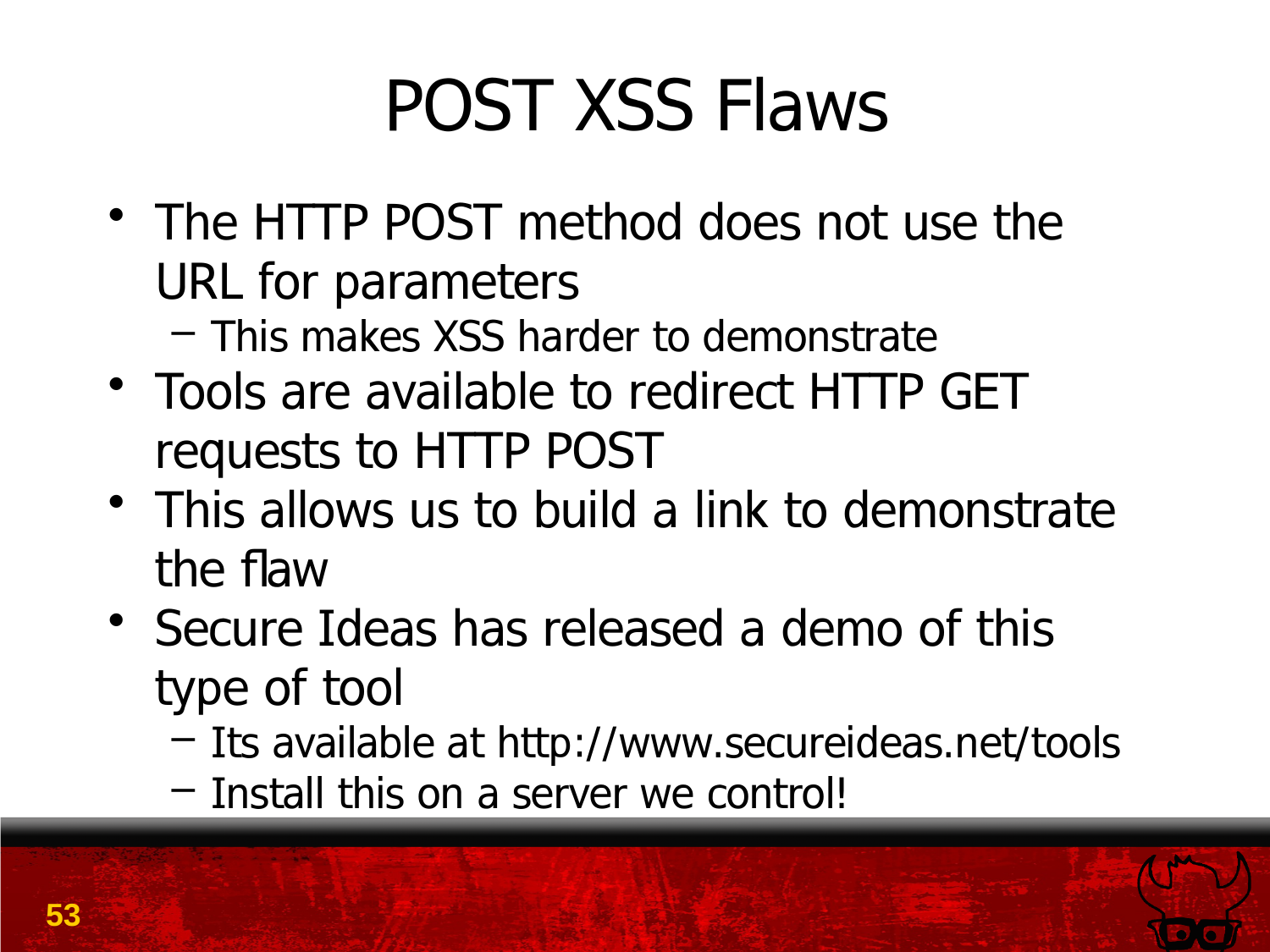

# POST XSS Flaws
The HTTP POST method does not use the URL for parameters
This makes XSS harder to demonstrate
Tools are available to redirect HTTP GET requests to HTTP POST
This allows us to build a link to demonstrate the flaw
Secure Ideas has released a demo of this type of tool
Its available at http://www.secureideas.net/tools
Install this on a server we control!